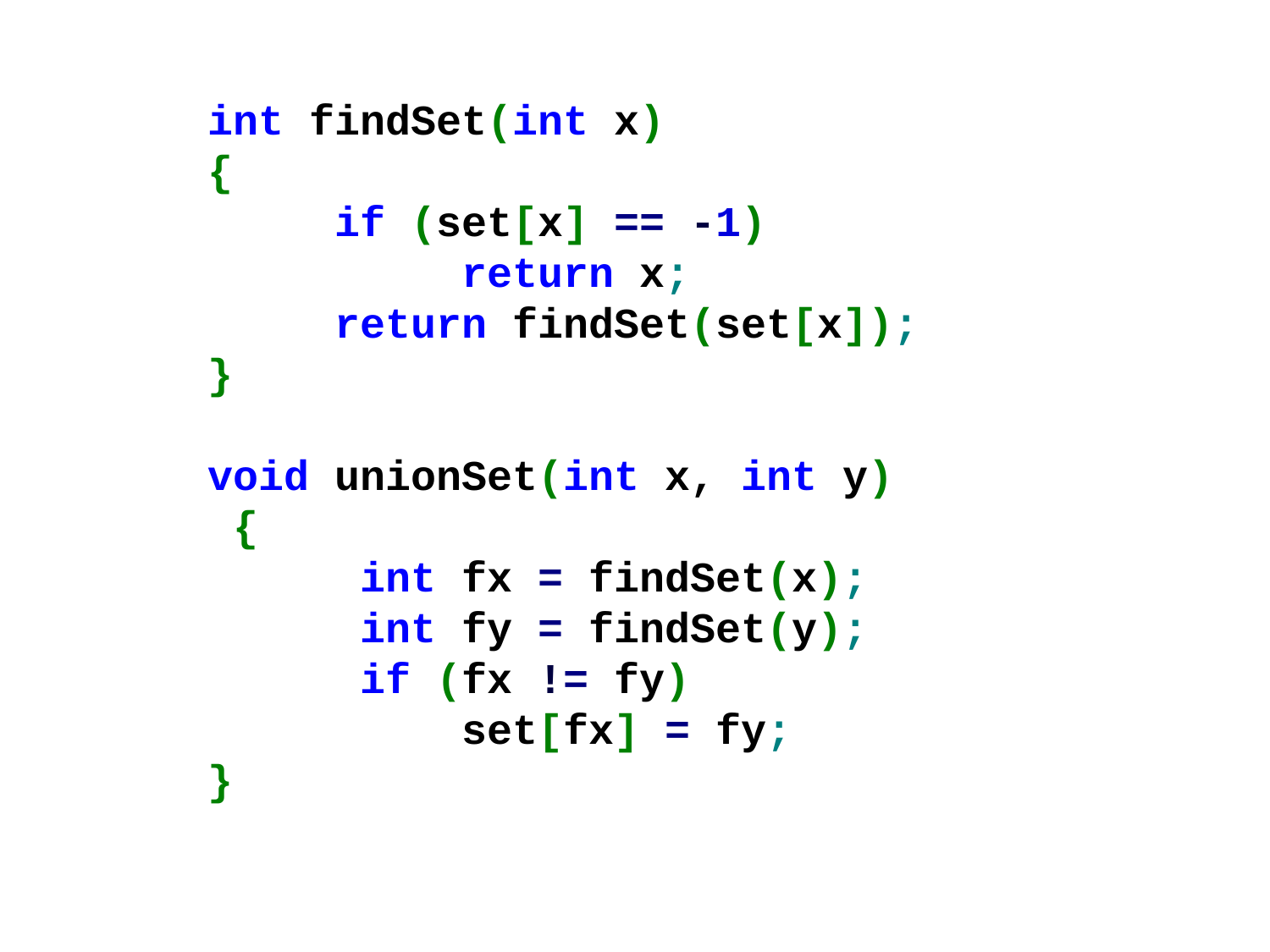

int findSet(int x)
{
     if (set[x] == -1)
          return x;
     return findSet(set[x]);
}

void unionSet(int x, int y)
 {
      int fx = findSet(x);
      int fy = findSet(y);
      if (fx != fy)
          set[fx] = fy;
}